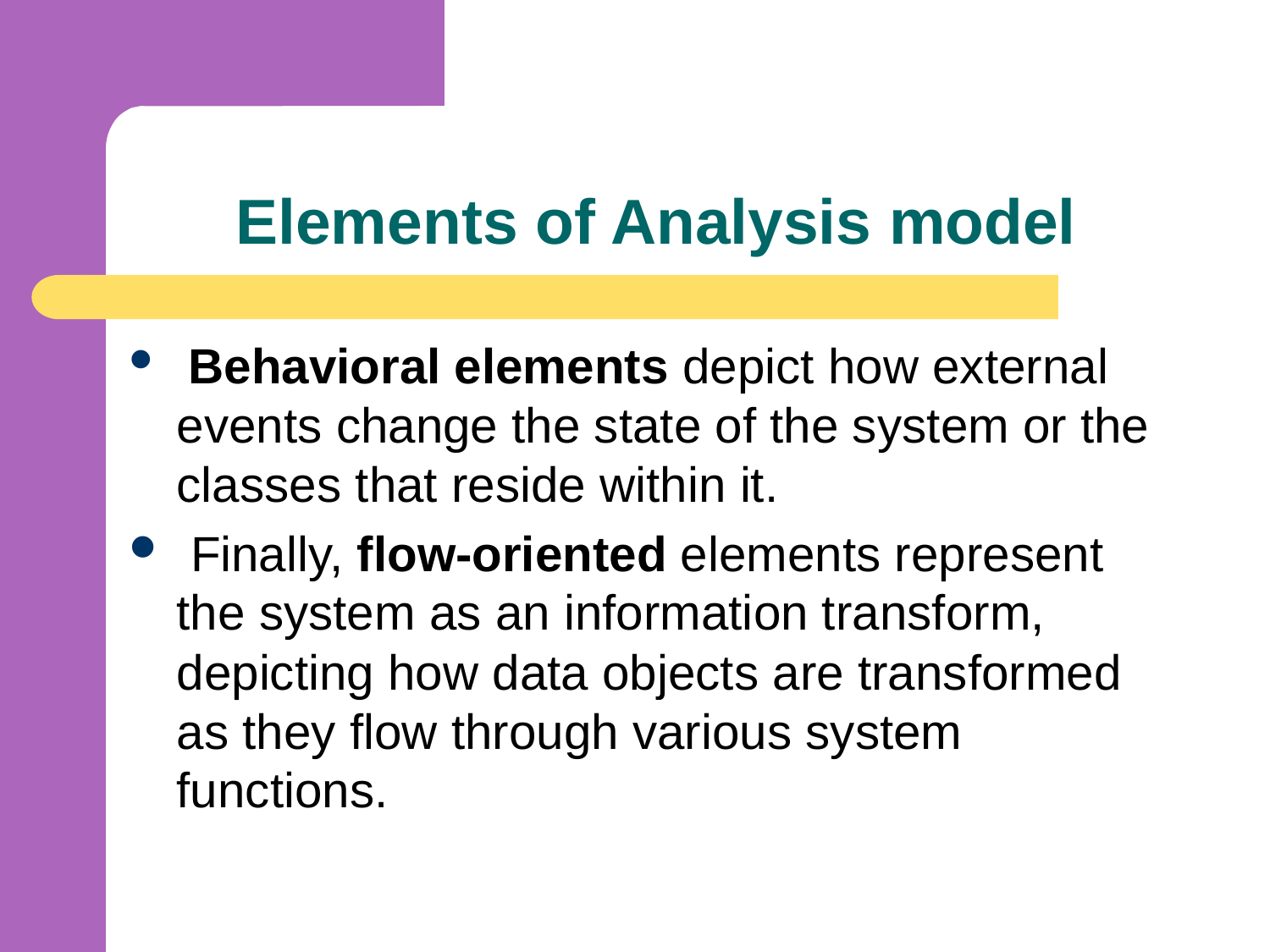

# Elements of Analysis model
 Behavioral elements depict how external events change the state of the system or the classes that reside within it.
 Finally, flow-oriented elements represent the system as an information transform, depicting how data objects are transformed as they flow through various system functions.